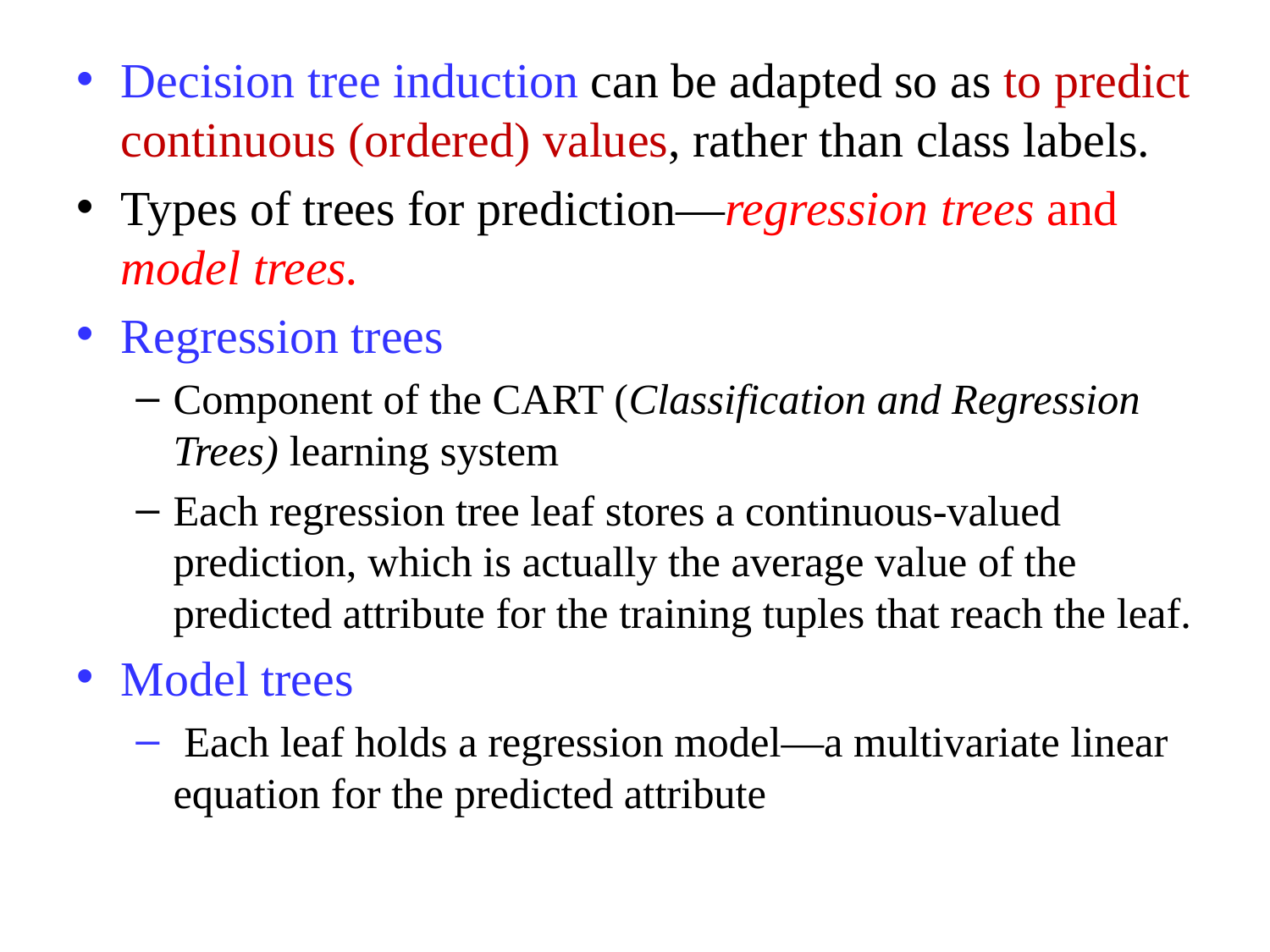

Decision tree induction can be adapted so as to predict continuous (ordered) values, rather than class labels.
Types of trees for prediction—regression trees and model trees.
Regression trees
Component of the CART (Classification and Regression Trees) learning system
Each regression tree leaf stores a continuous-valued prediction, which is actually the average value of the predicted attribute for the training tuples that reach the leaf.
Model trees
 Each leaf holds a regression model—a multivariate linear equation for the predicted attribute